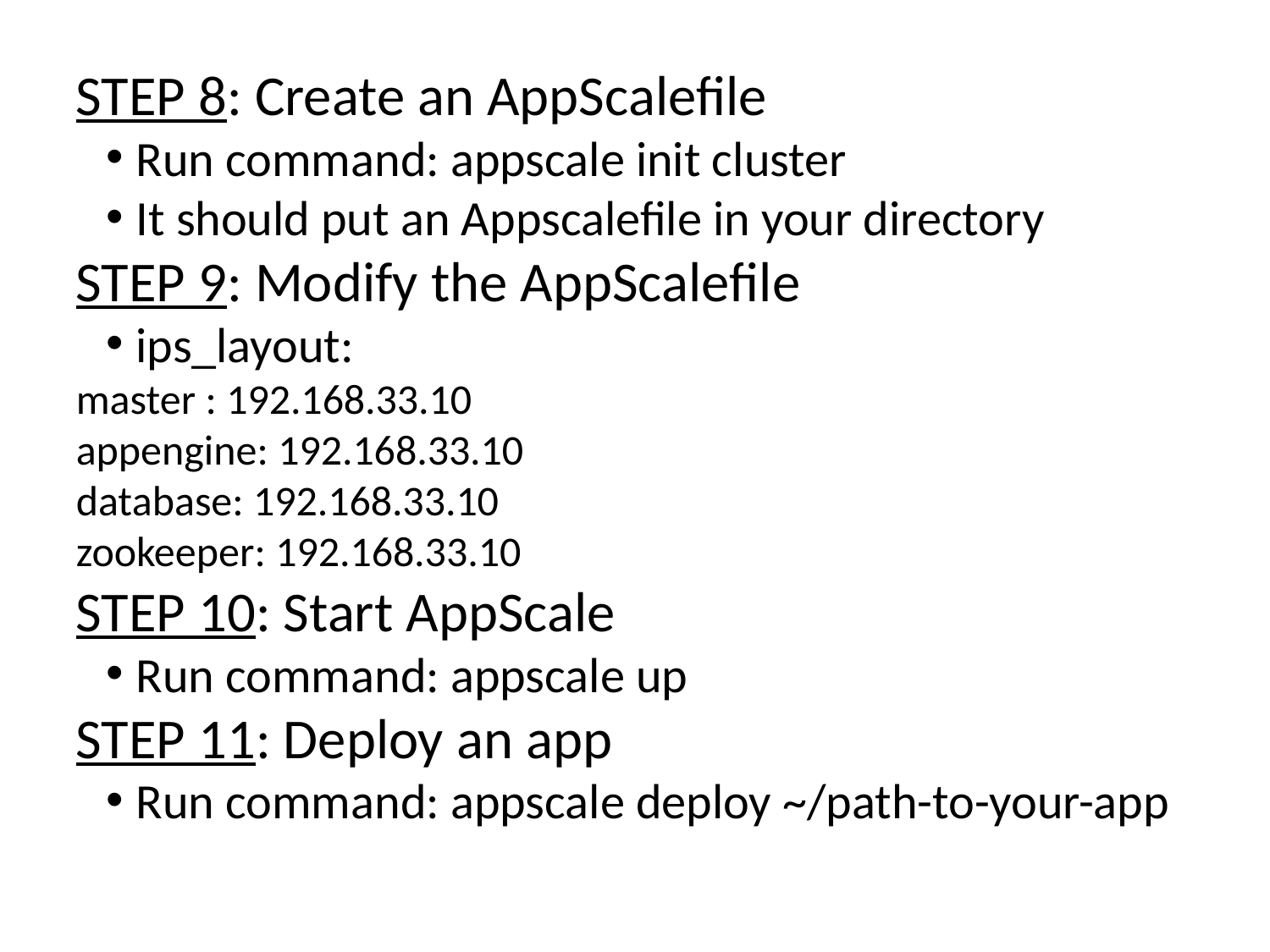

STEP 8: Create an AppScalefile
Run command: appscale init cluster
It should put an Appscalefile in your directory
STEP 9: Modify the AppScalefile
ips_layout:
master : 192.168.33.10
appengine: 192.168.33.10
database: 192.168.33.10
zookeeper: 192.168.33.10
STEP 10: Start AppScale
Run command: appscale up
STEP 11: Deploy an app
Run command: appscale deploy ~/path-to-your-app